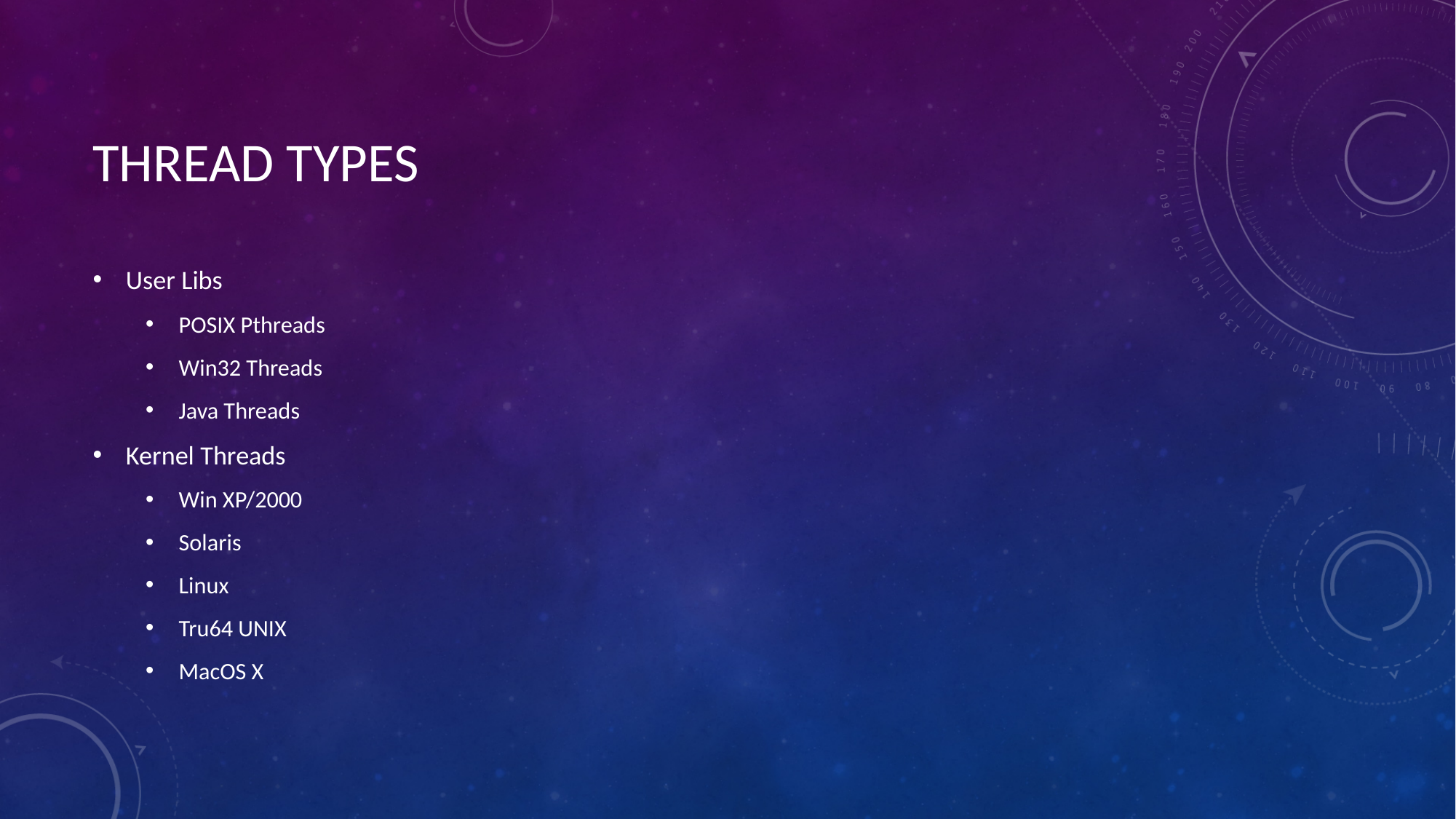

# Thread TyPes
User Libs
POSIX Pthreads
Win32 Threads
Java Threads
Kernel Threads
Win XP/2000
Solaris
Linux
Tru64 UNIX
MacOS X